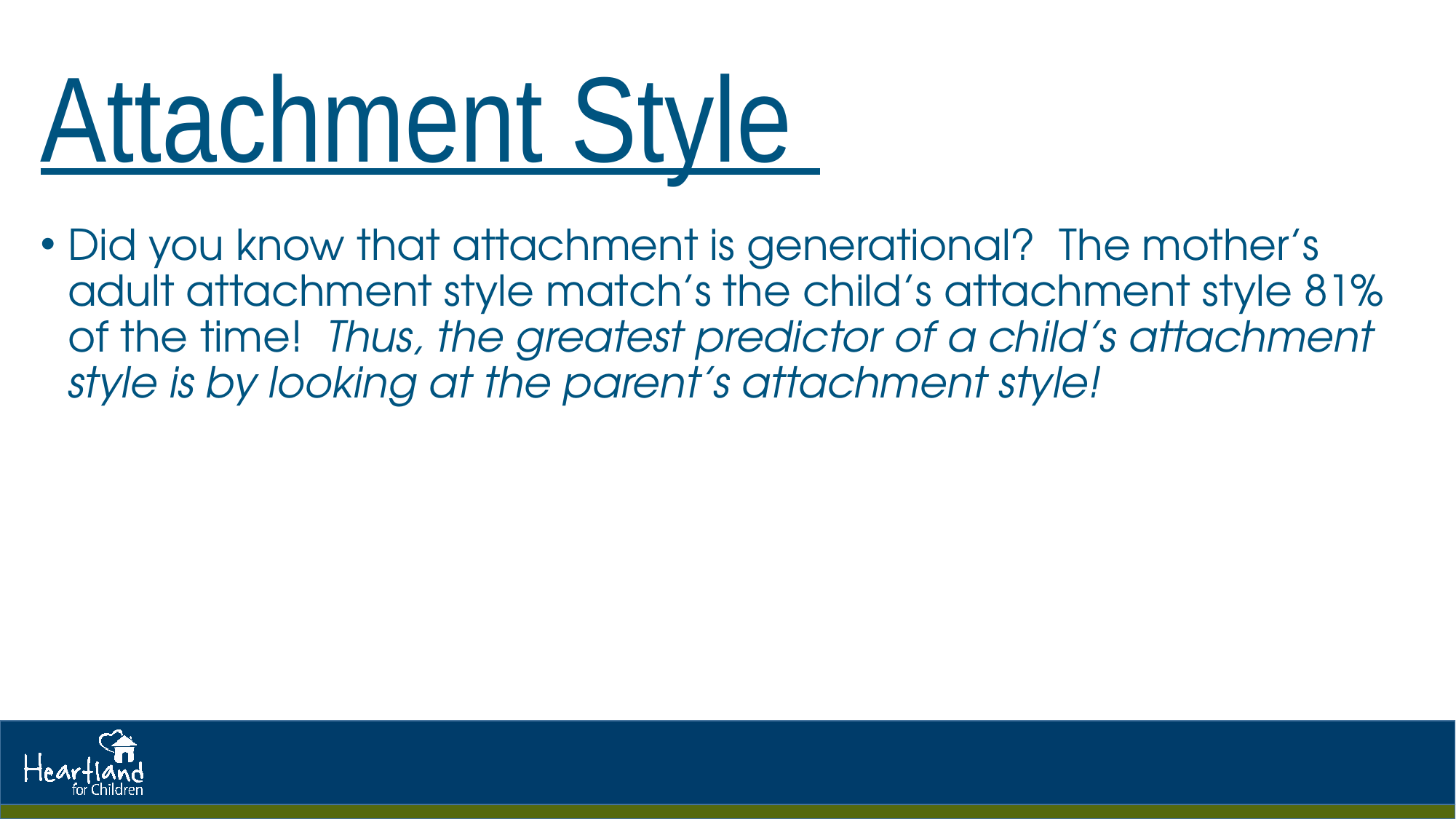

# Attachment Style
Did you know that attachment is generational?  The mother’s adult attachment style match’s the child’s attachment style 81% of the time!  Thus, the greatest predictor of a child’s attachment style is by looking at the parent’s attachment style!